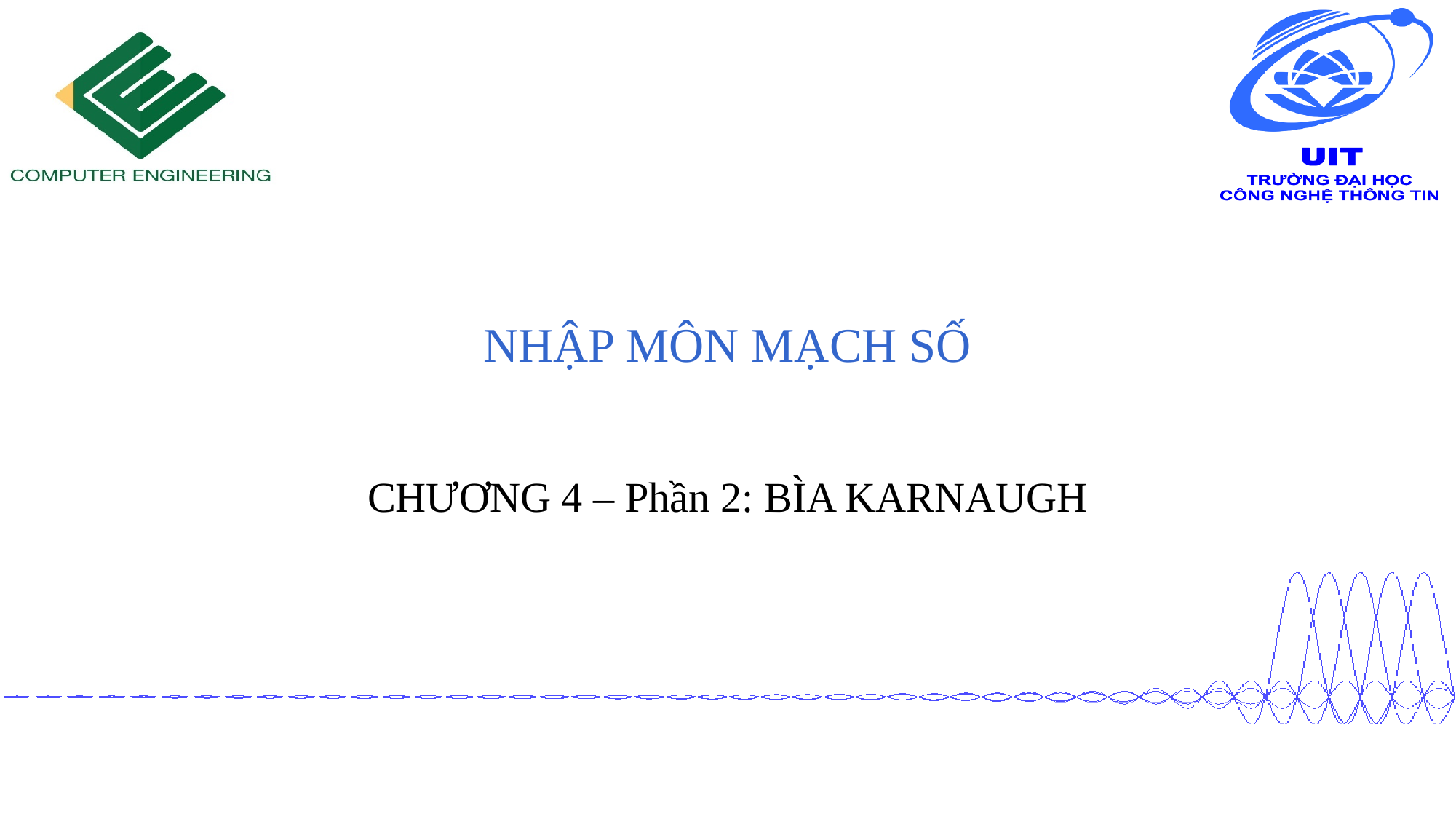

# NHẬP MÔN MẠCH SỐ
CHƯƠNG 4 – Phần 2: BÌA KARNAUGH